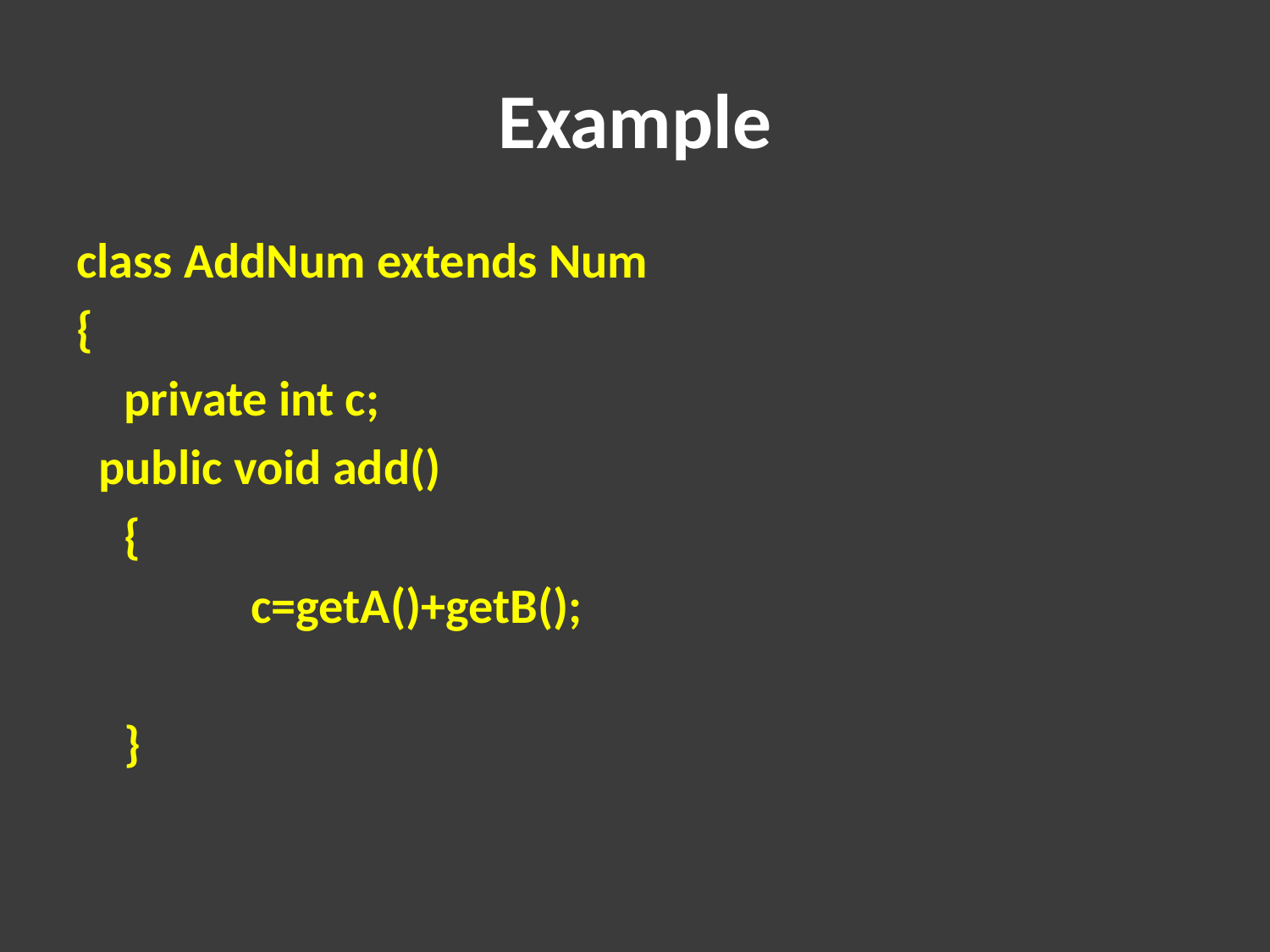

# Example
class AddNum extends Num
{
	private int c;
  public void add()
	{
		c=getA()+getB();

	}